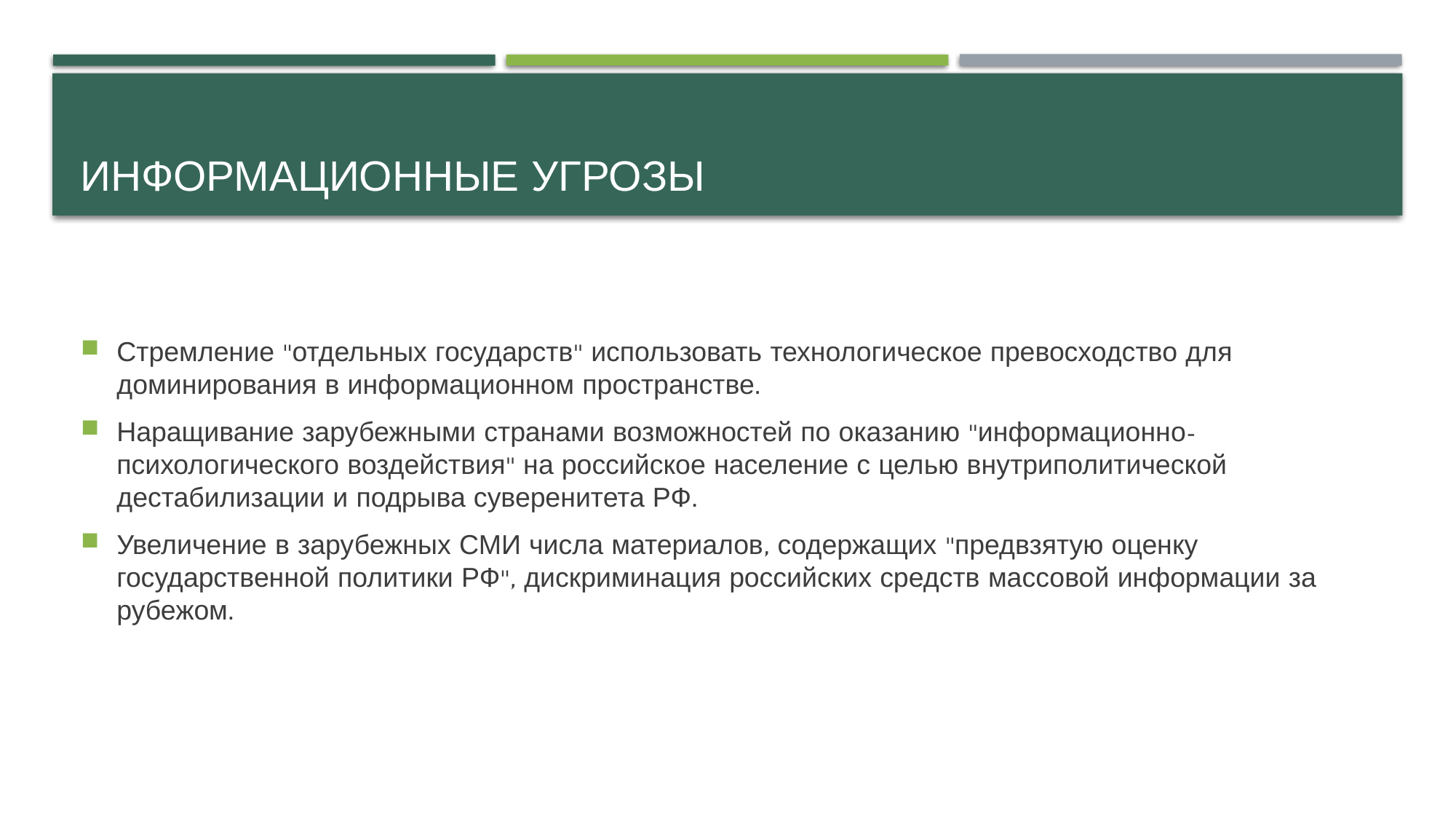

# информационные угрозы
Стремление "отдельных государств" использовать технологическое превосходство для доминирования в информационном пространстве.
Наращивание зарубежными странами возможностей по оказанию "информационно-психологического воздействия" на российское население с целью внутриполитической дестабилизации и подрыва суверенитета РФ.
Увеличение в зарубежных СМИ числа материалов, содержащих "предвзятую оценку государственной политики РФ", дискриминация российских средств массовой информации за рубежом.